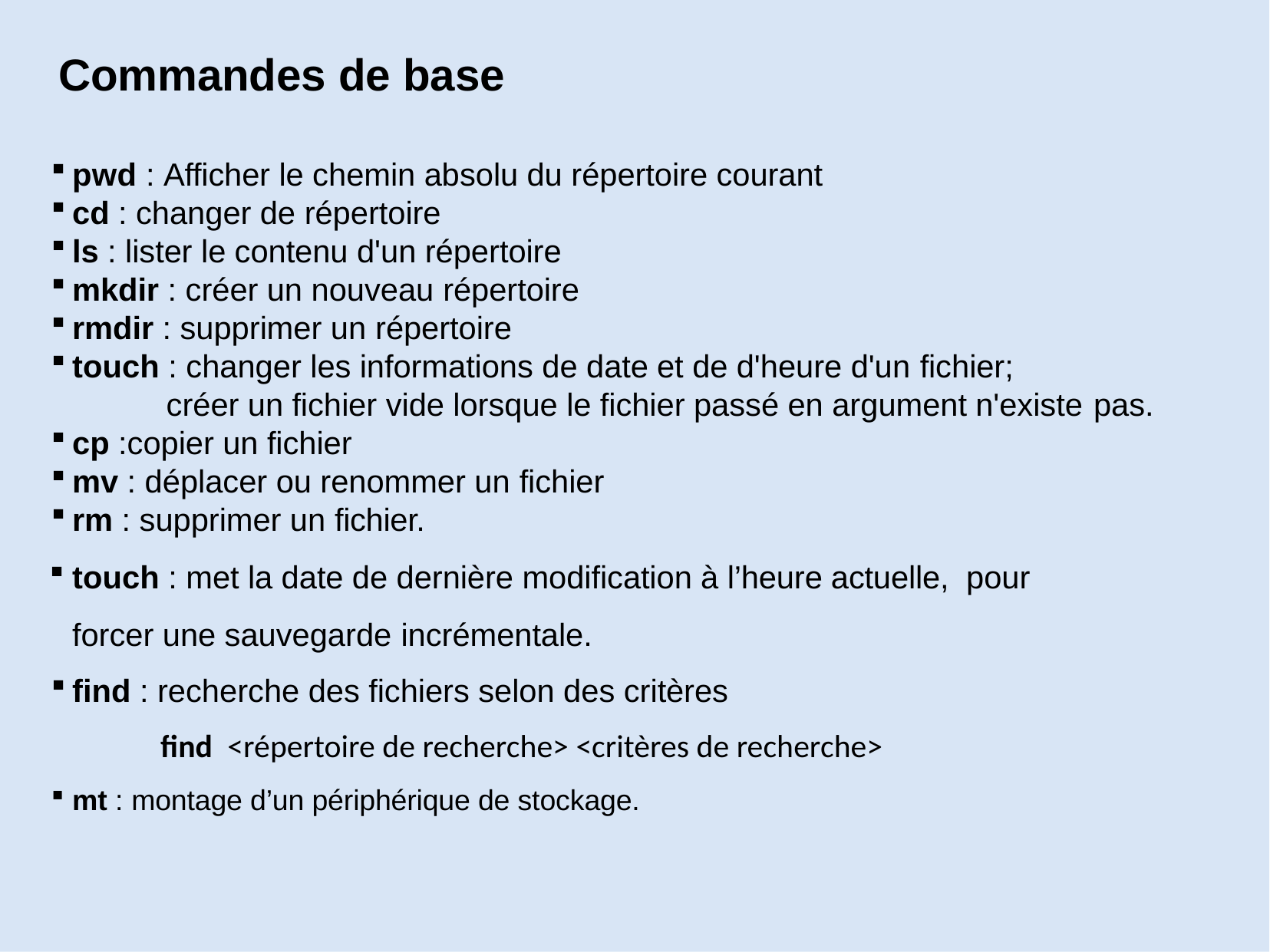

Commandes de base

pwd : Afficher le chemin absolu du répertoire courant
cd : changer de répertoire
ls : lister le contenu d'un répertoire
mkdir : créer un nouveau répertoire
rmdir : supprimer un répertoire
touch : changer les informations de date et de d'heure d'un fichier;
créer un fichier vide lorsque le fichier passé en argument n'existe pas.
cp :copier un fichier
mv : déplacer ou renommer un fichier
rm : supprimer un fichier.
touch : met la date de dernière modification à l’heure actuelle,  pour forcer une sauvegarde incrémentale.
find : recherche des fichiers selon des critères
               find  <répertoire de recherche> <critères de recherche>
mt : montage d’un périphérique de stockage.

22